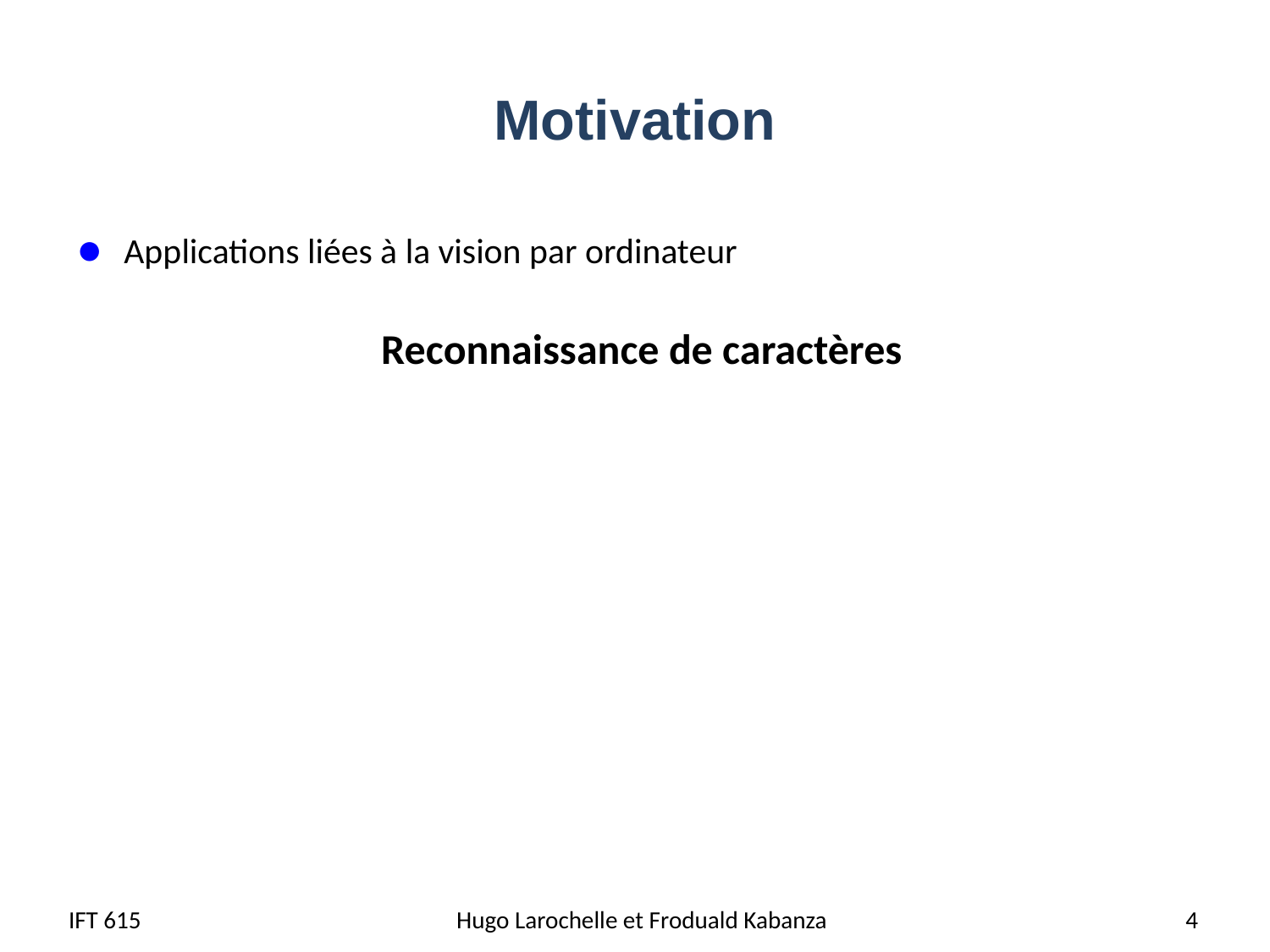

# Motivation
Applications liées à la vision par ordinateur
Reconnaissance de caractères
IFT 615
Hugo Larochelle et Froduald Kabanza
4